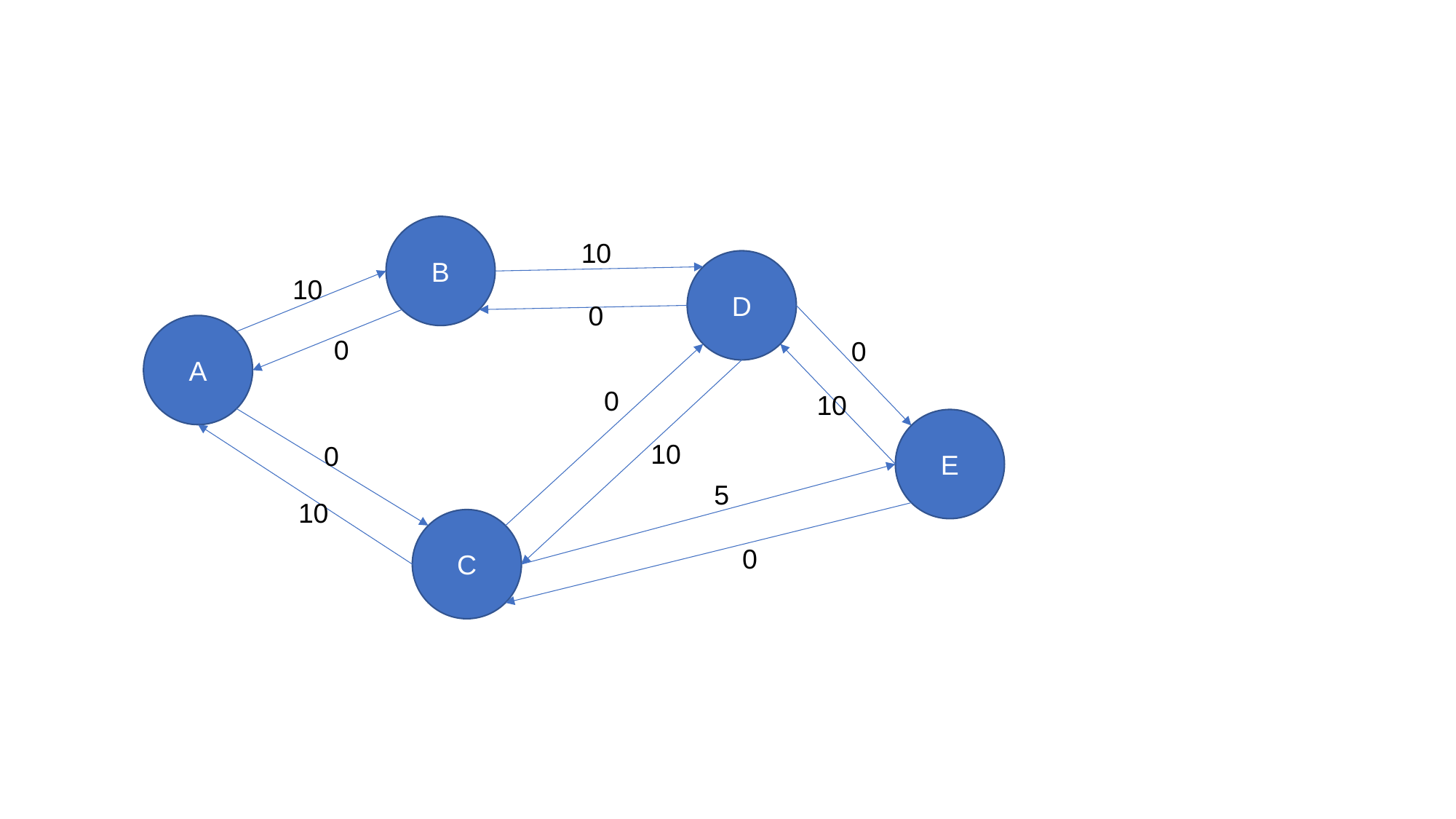

B
10
D
10
0
A
0
0
0
10
E
10
0
5
10
C
0